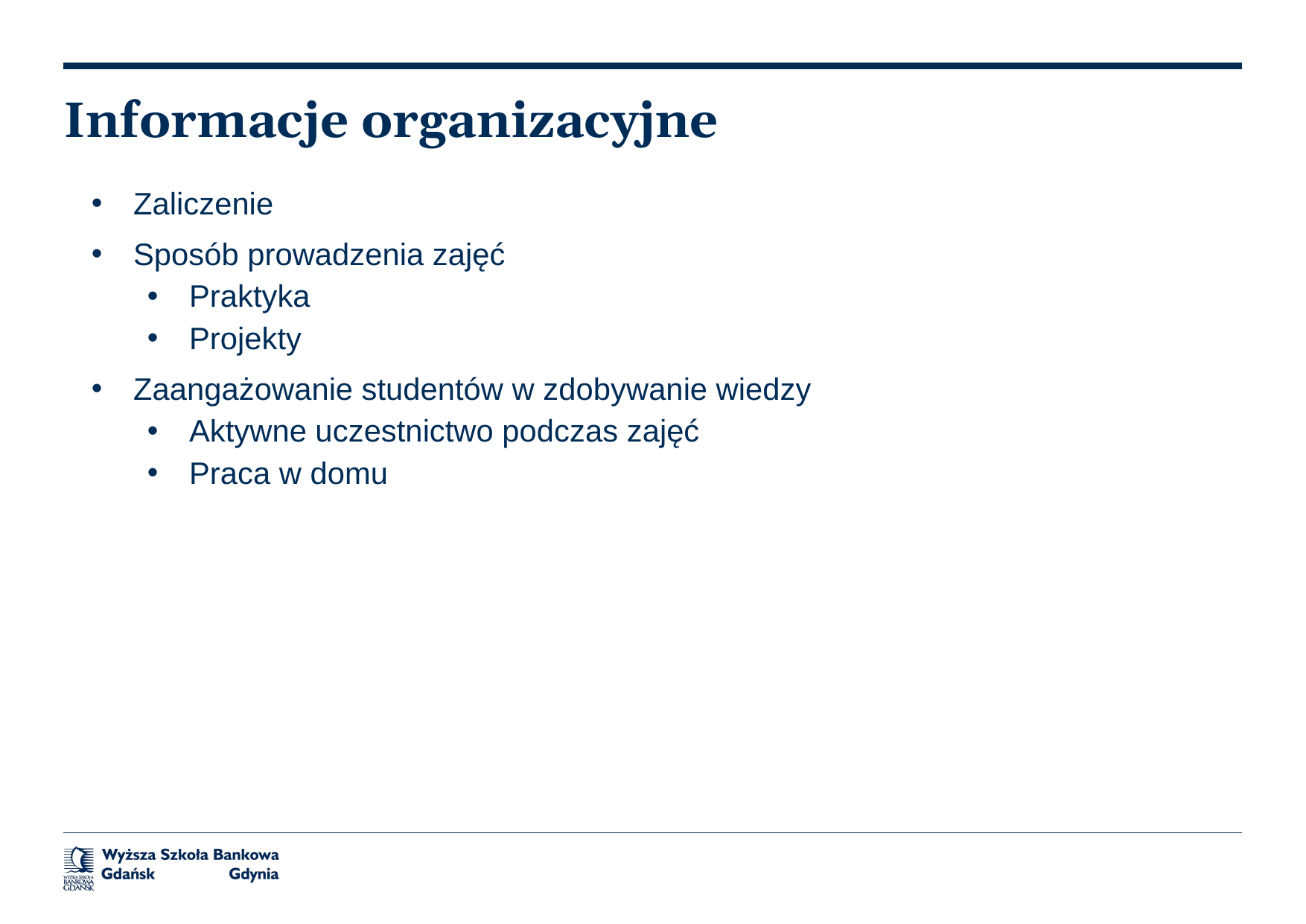

# Informacje organizacyjne
Zaliczenie
Sposób prowadzenia zajęć
Praktyka
Projekty
Zaangażowanie studentów w zdobywanie wiedzy
Aktywne uczestnictwo podczas zajęć
Praca w domu